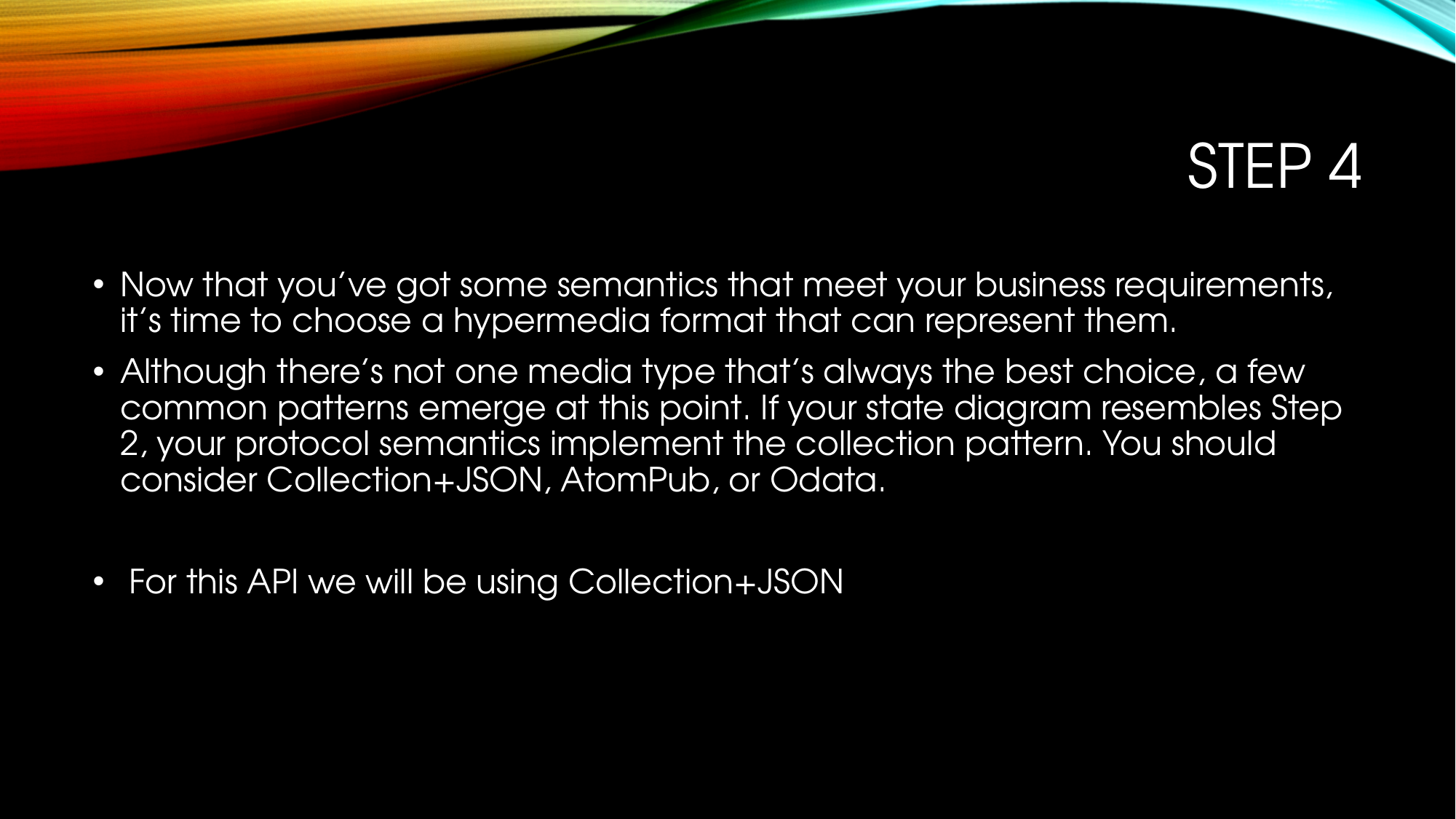

# Step 4
Now that you’ve got some semantics that meet your business requirements, it’s time to choose a hypermedia format that can represent them.
Although there’s not one media type that’s always the best choice, a few common patterns emerge at this point. If your state diagram resembles Step 2, your protocol semantics implement the collection pattern. You should consider Collection+JSON, AtomPub, or Odata.

 For this API we will be using Collection+JSON